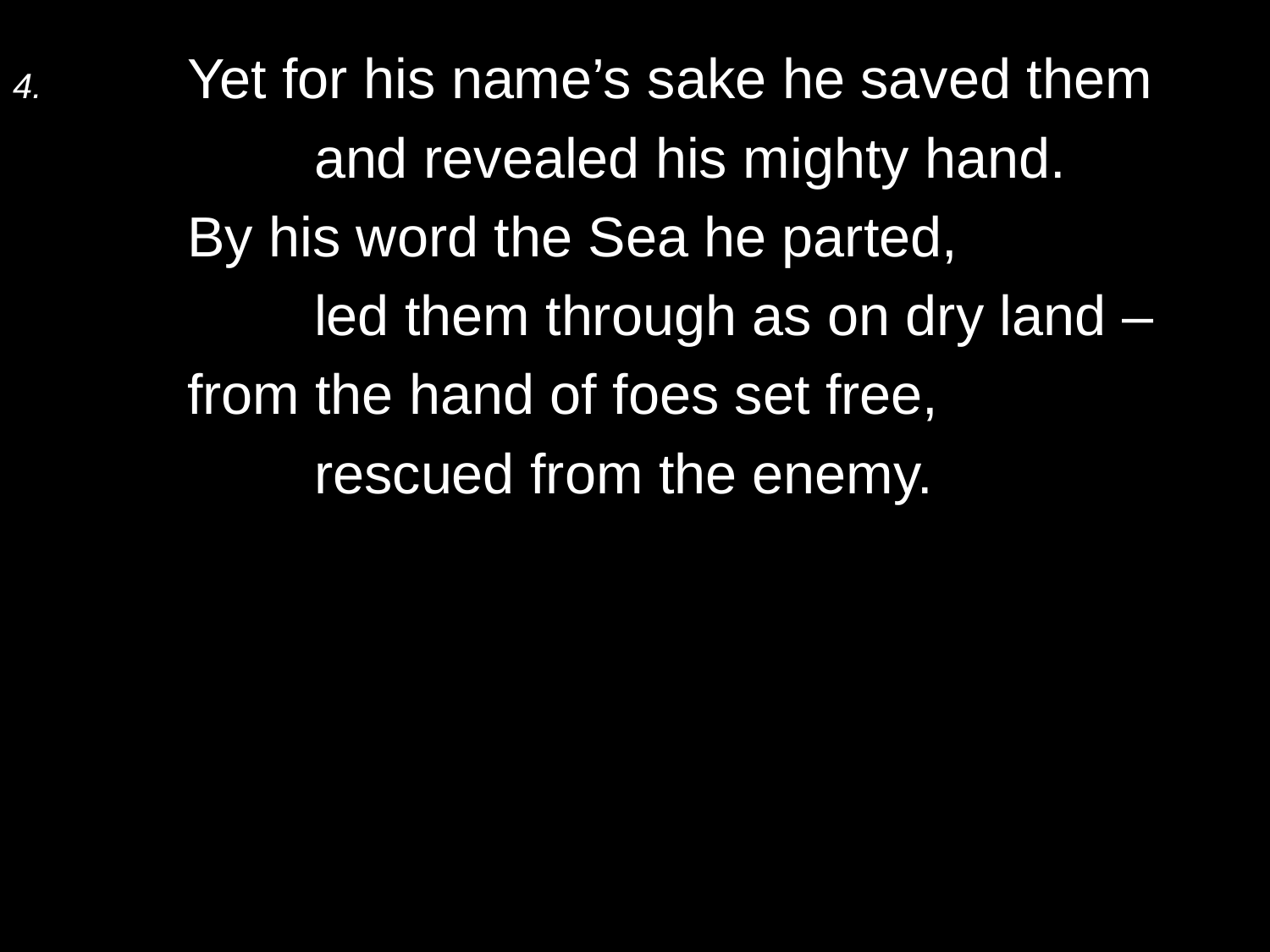

4.	Yet for his name’s sake he saved them
		and revealed his mighty hand.
	By his word the Sea he parted,
		led them through as on dry land –
	from the hand of foes set free,
		rescued from the enemy.